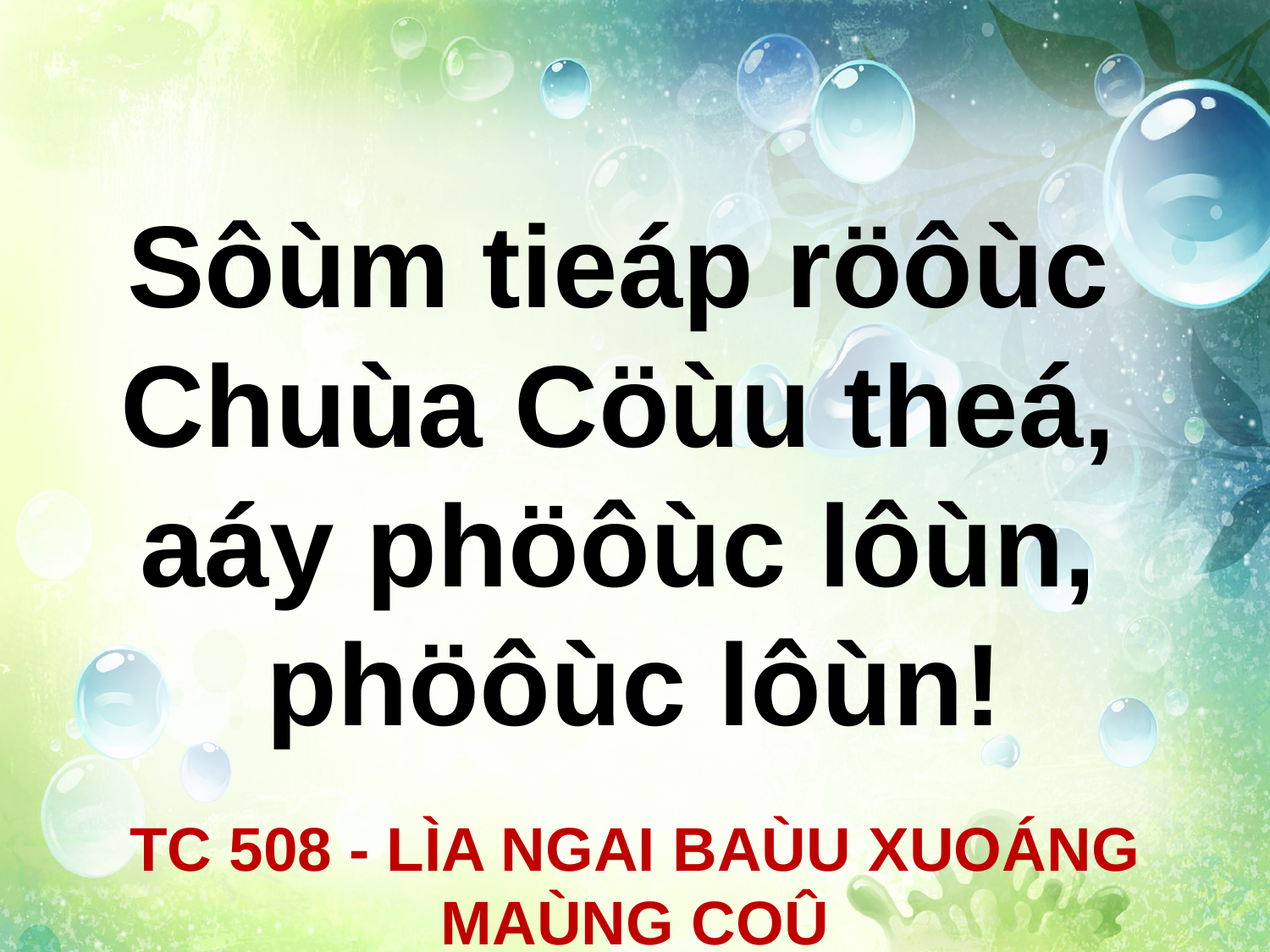

Sôùm tieáp röôùc
Chuùa Cöùu theá,
aáy phöôùc lôùn,
phöôùc lôùn!
TC 508 - LÌA NGAI BAÙU XUOÁNG MAÙNG COÛ